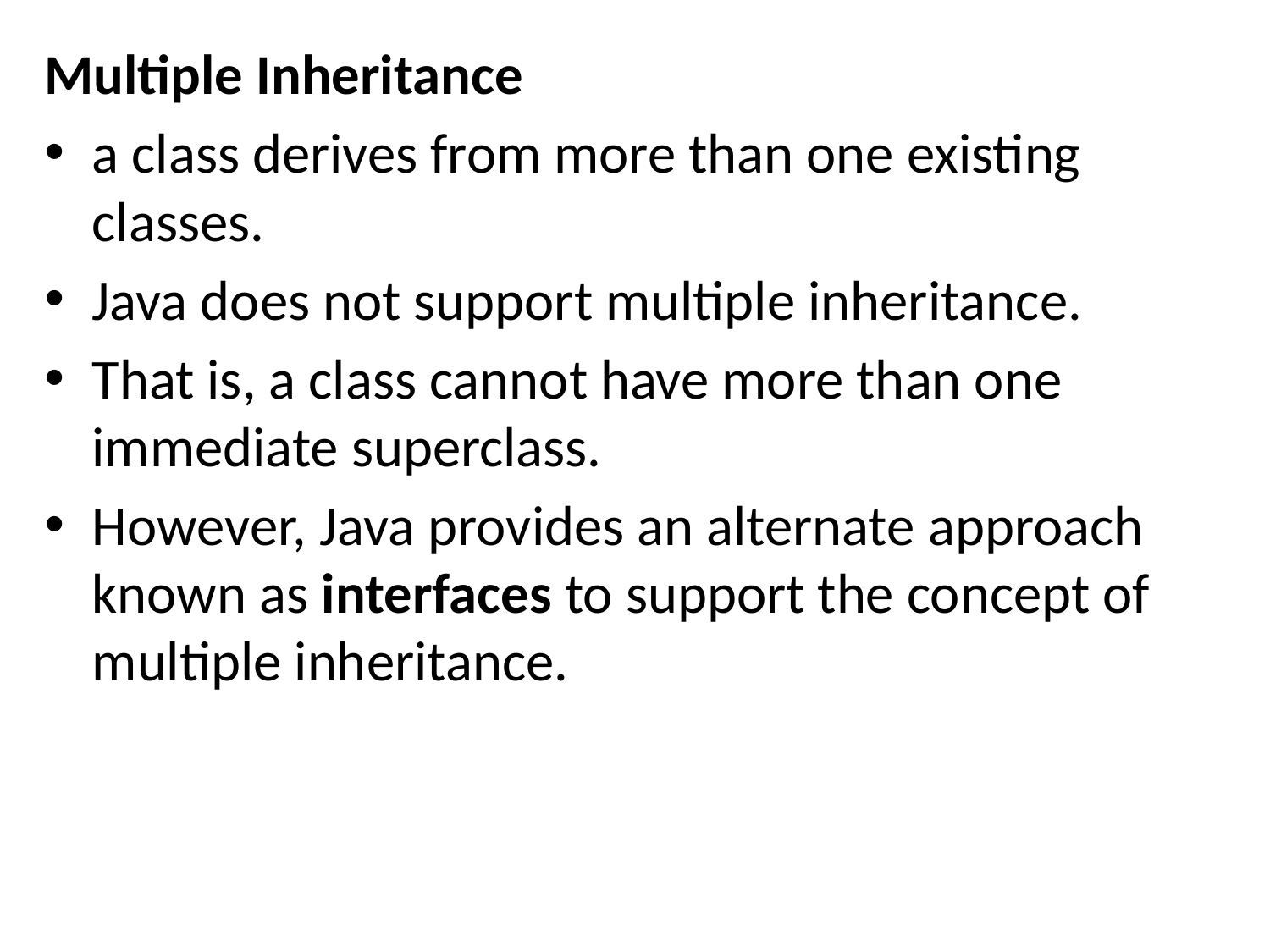

Multiple Inheritance
a class derives from more than one existing classes.
Java does not support multiple inheritance.
That is, a class cannot have more than one immediate superclass.
However, Java provides an alternate approach known as interfaces to support the concept of multiple inheritance.